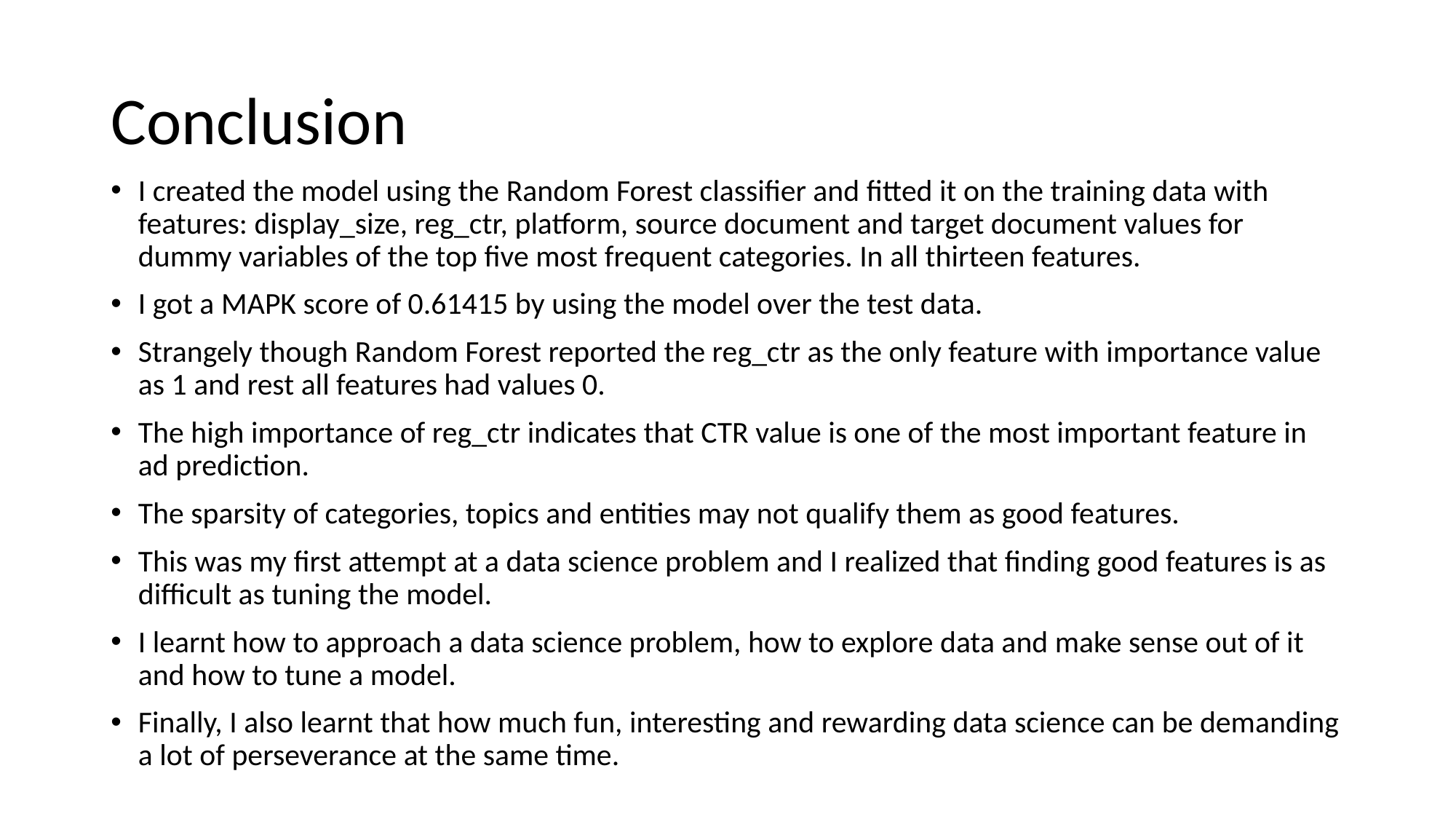

# Conclusion
I created the model using the Random Forest classifier and fitted it on the training data with features: display_size, reg_ctr, platform, source document and target document values for dummy variables of the top five most frequent categories. In all thirteen features.
I got a MAPK score of 0.61415 by using the model over the test data.
Strangely though Random Forest reported the reg_ctr as the only feature with importance value as 1 and rest all features had values 0.
The high importance of reg_ctr indicates that CTR value is one of the most important feature in ad prediction.
The sparsity of categories, topics and entities may not qualify them as good features.
This was my first attempt at a data science problem and I realized that finding good features is as difficult as tuning the model.
I learnt how to approach a data science problem, how to explore data and make sense out of it and how to tune a model.
Finally, I also learnt that how much fun, interesting and rewarding data science can be demanding a lot of perseverance at the same time.